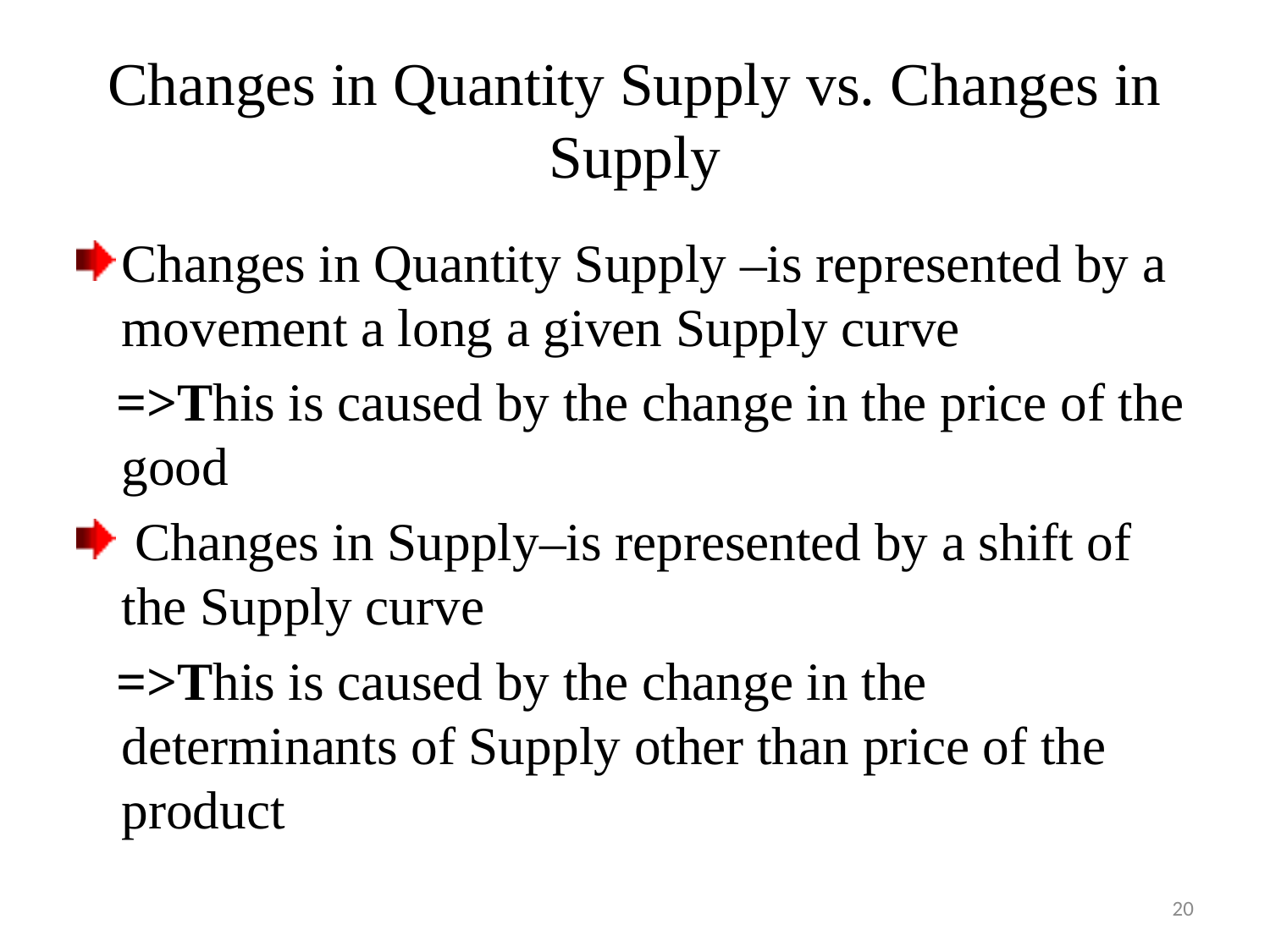

# Changes in Quantity Supply vs. Changes in Supply
Changes in Quantity Supply –is represented by a movement a long a given Supply curve
   =>This is caused by the change in the price of the good
 Changes in Supply–is represented by a shift of the Supply curve
   =>This is caused by the change in the determinants of Supply other than price of the product

20